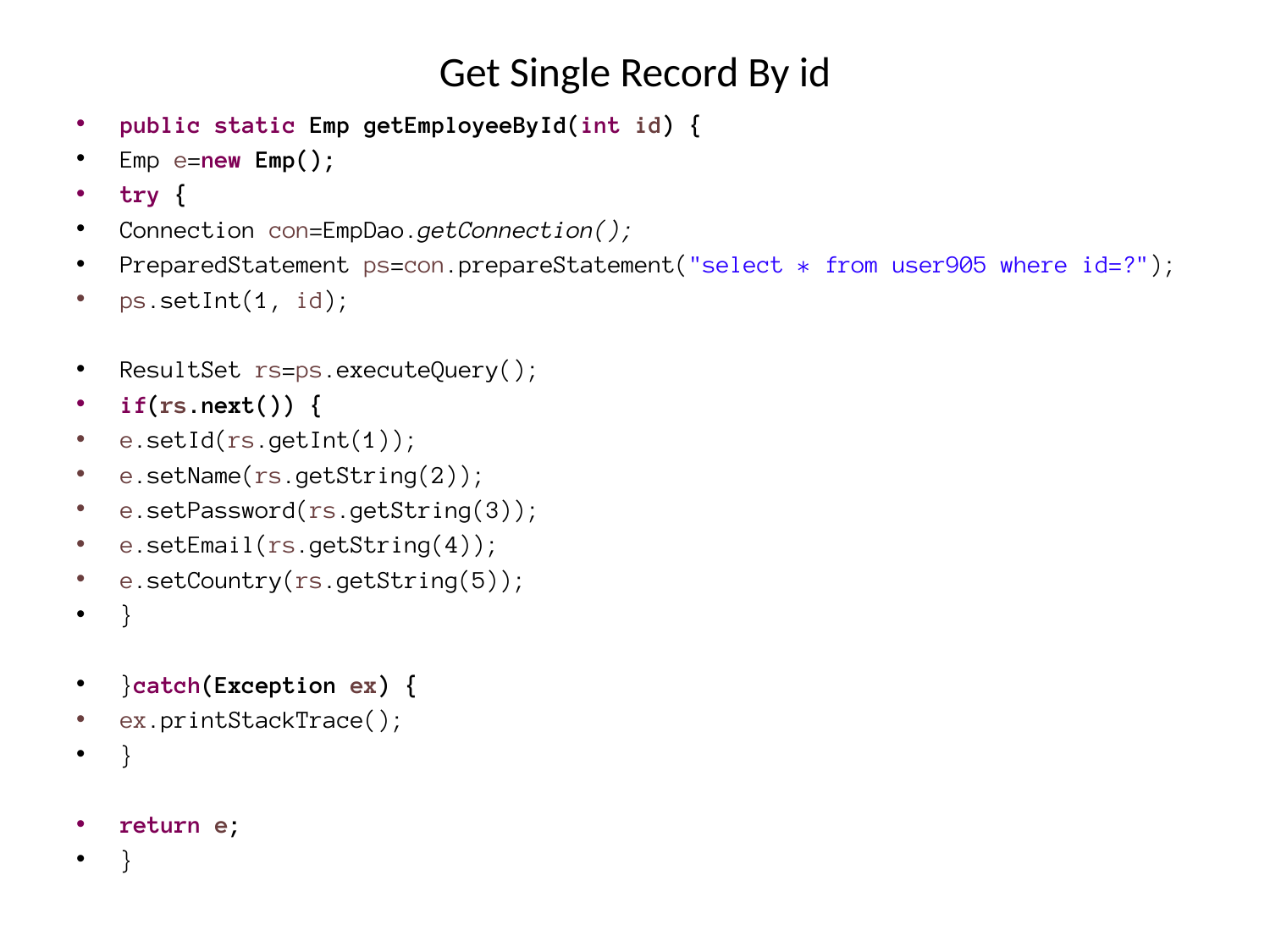

# Get Single Record By id
public static Emp getEmployeeById(int id) {
Emp e=new Emp();
try {
Connection con=EmpDao.getConnection();
PreparedStatement ps=con.prepareStatement("select * from user905 where id=?");
ps.setInt(1, id);

ResultSet rs=ps.executeQuery();
if(rs.next()) {
e.setId(rs.getInt(1));
e.setName(rs.getString(2));
e.setPassword(rs.getString(3));
e.setEmail(rs.getString(4));
e.setCountry(rs.getString(5));
}

}catch(Exception ex) {
ex.printStackTrace();
}

return e;
}